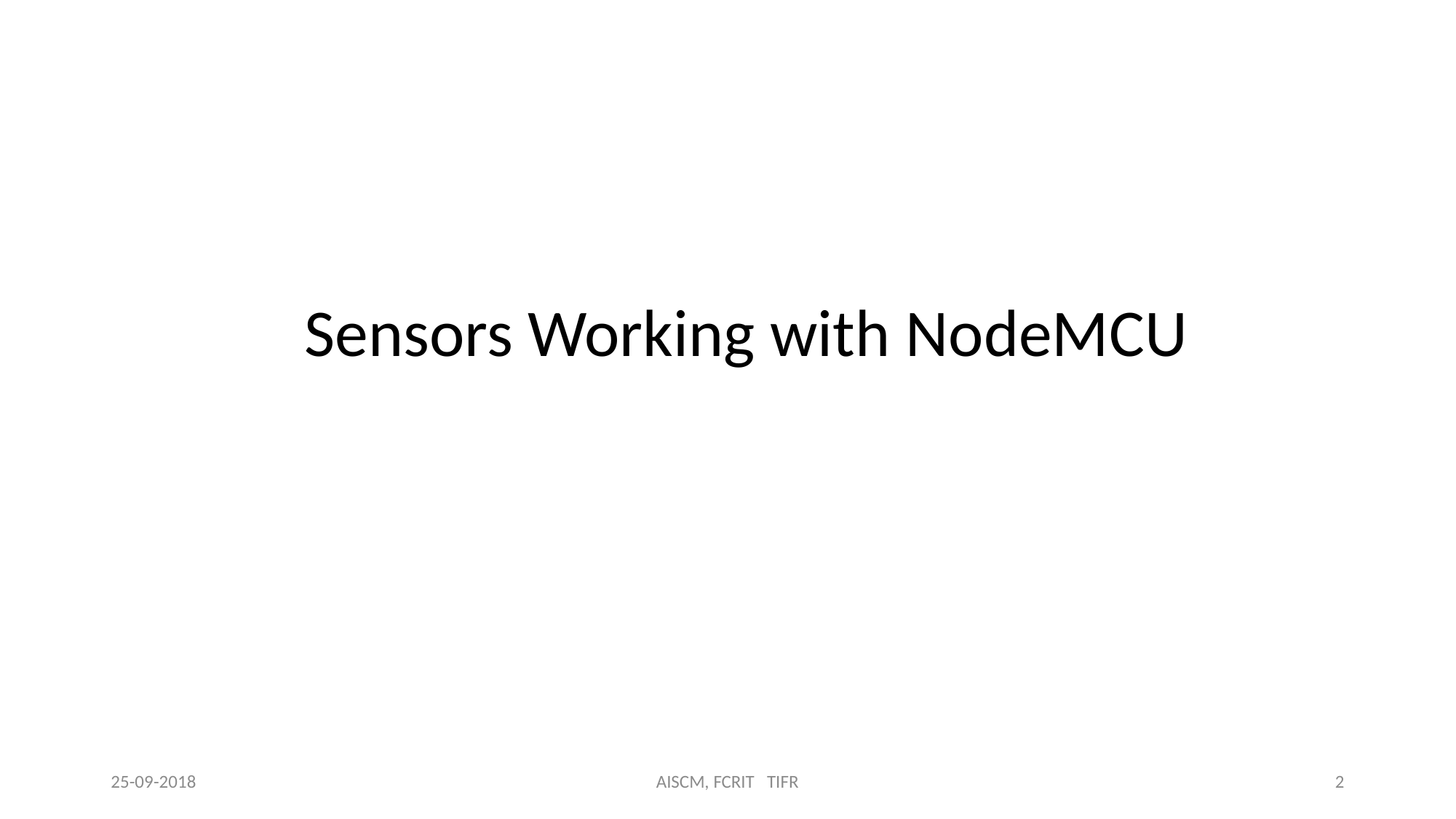

# Sensors Working with NodeMCU
25-09-2018
AISCM, FCRIT   TIFR
2